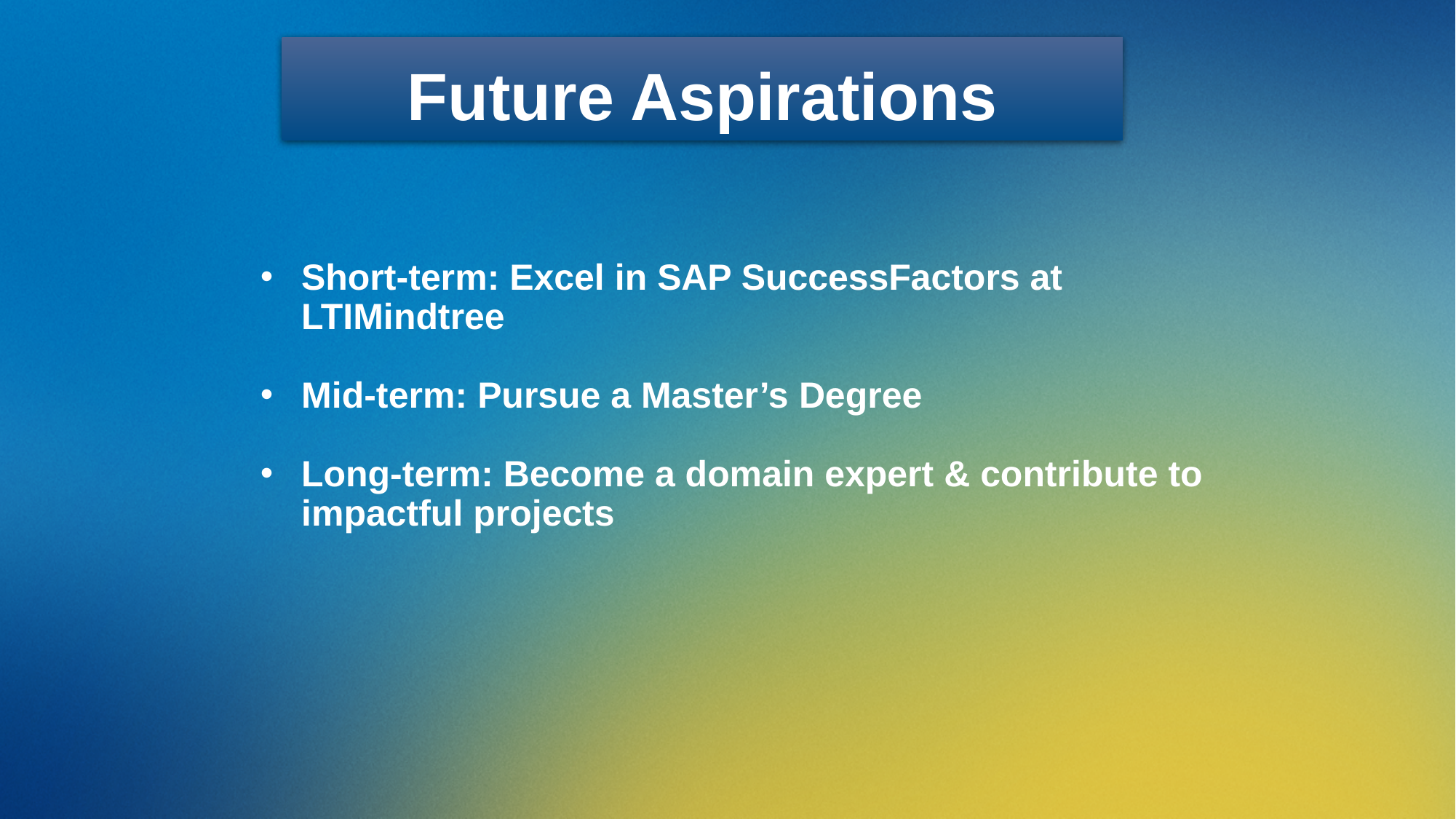

# Future Aspirations
Short-term: Excel in SAP SuccessFactors at LTIMindtree

Mid-term: Pursue a Master’s Degree

Long-term: Become a domain expert & contribute to impactful projects